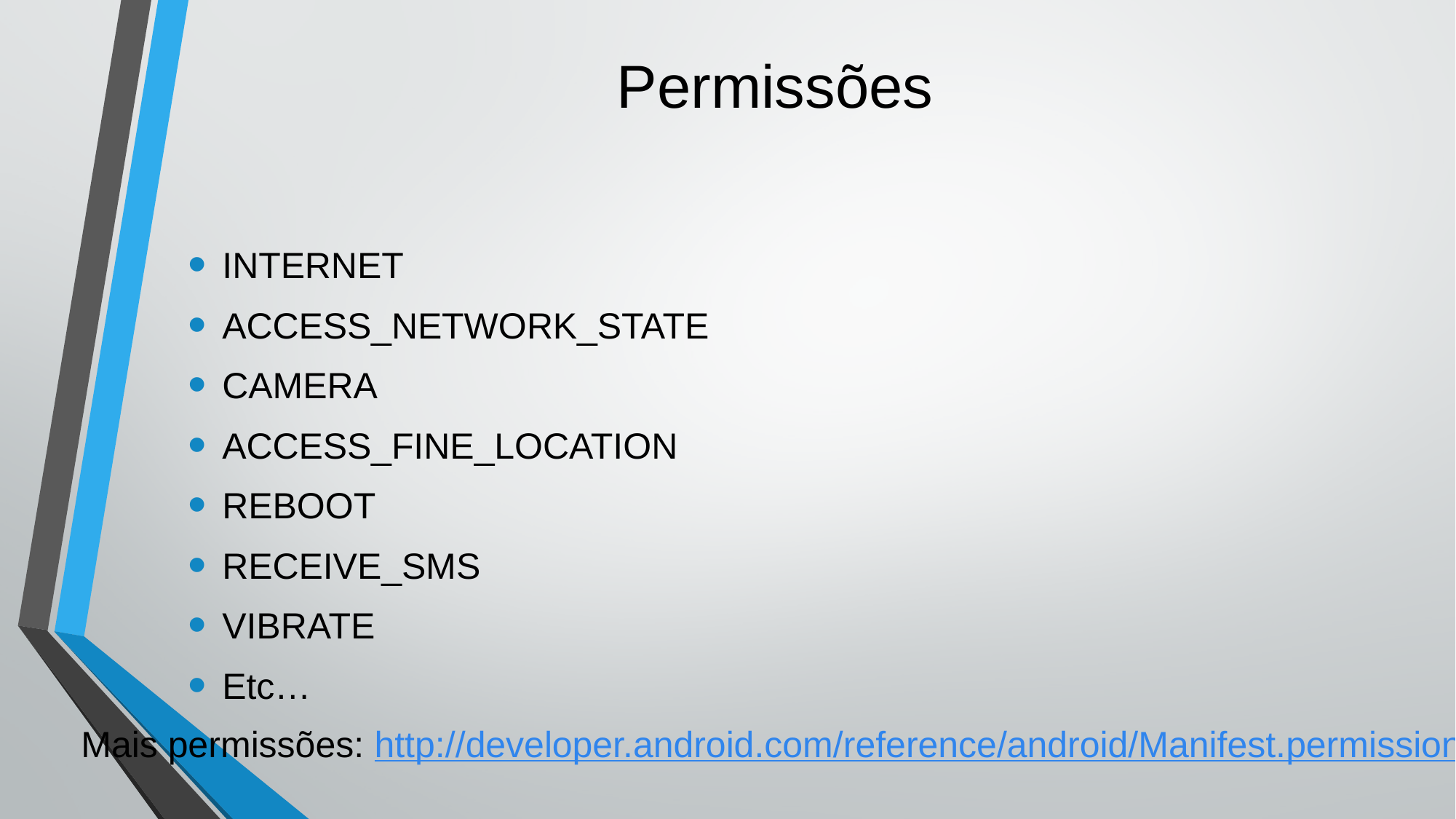

# Permissões
INTERNET
ACCESS_NETWORK_STATE
CAMERA
ACCESS_FINE_LOCATION
REBOOT
RECEIVE_SMS
VIBRATE
Etc…
Mais permissões: http://developer.android.com/reference/android/Manifest.permission.html